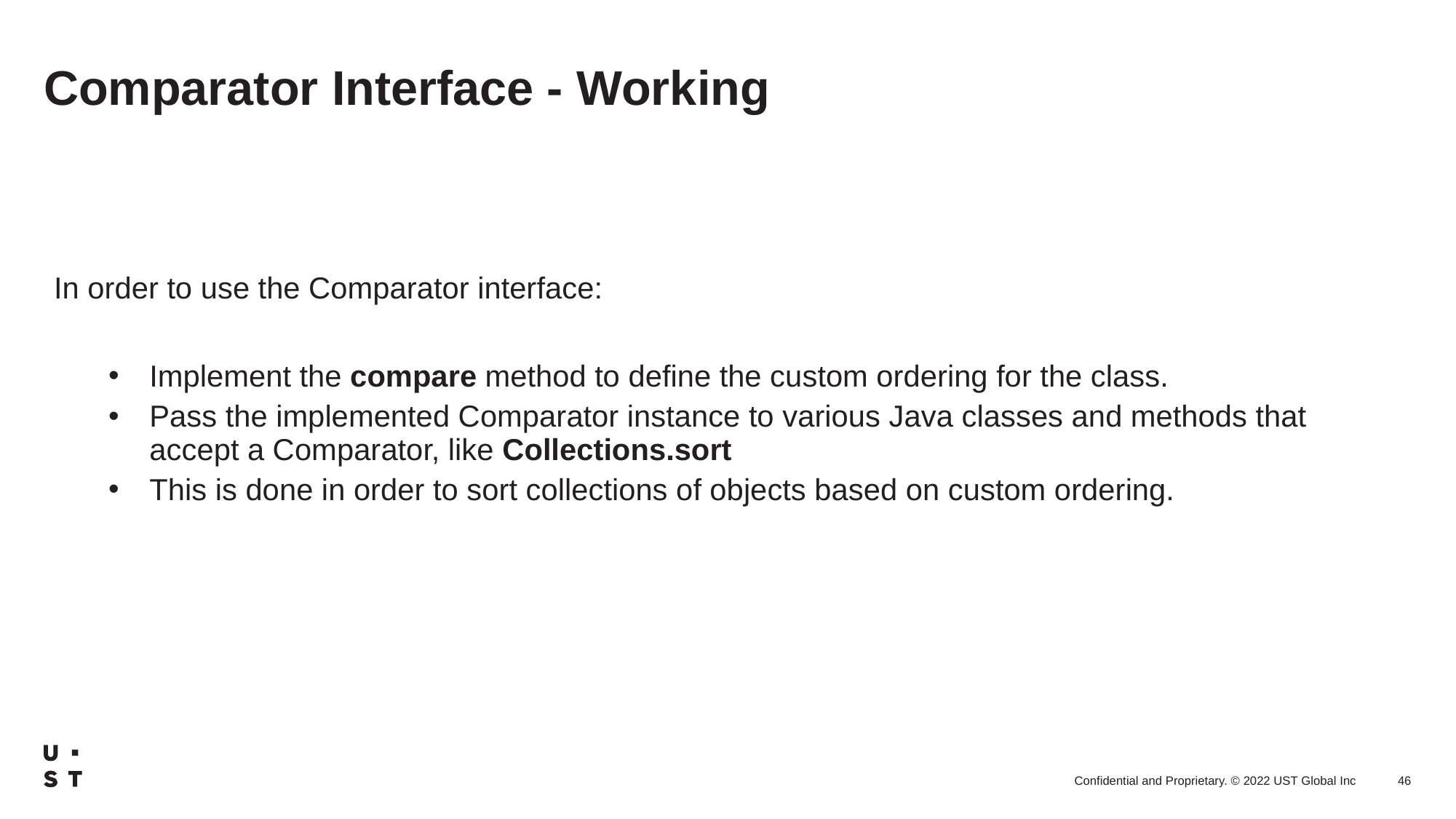

# Comparator Interface - Working
collections of objects based on your custom ordering.
In order to use the Comparator interface:

Implement the compare method to define the custom ordering for the class.
Pass the implemented Comparator instance to various Java classes and methods that accept a Comparator, like Collections.sort
This is done in order to sort collections of objects based on custom ordering.